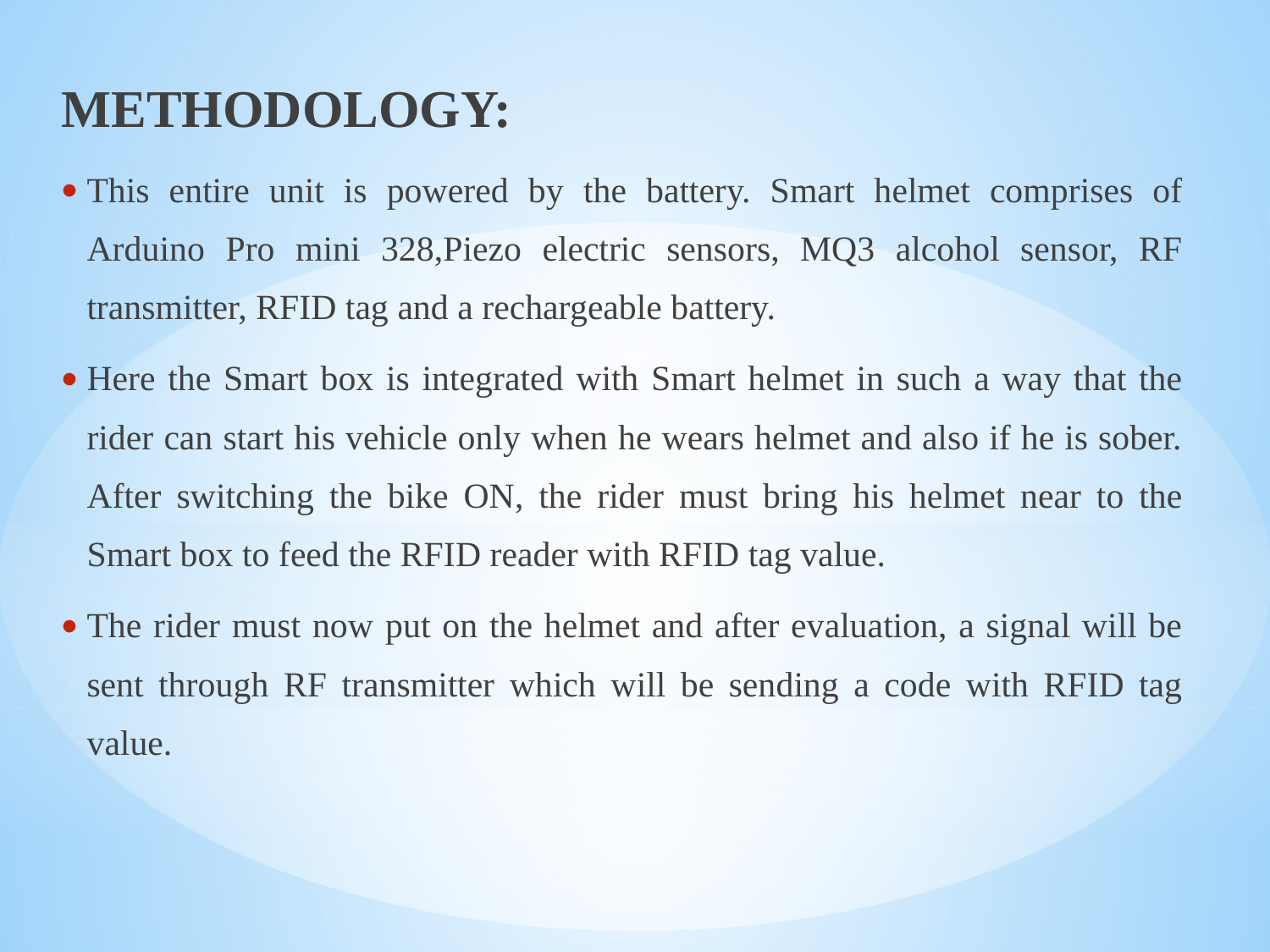

METHODOLOGY:
This entire unit is powered by the battery. Smart helmet comprises of Arduino Pro mini 328,Piezo electric sensors, MQ3 alcohol sensor, RF transmitter, RFID tag and a rechargeable battery.
Here the Smart box is integrated with Smart helmet in such a way that the rider can start his vehicle only when he wears helmet and also if he is sober. After switching the bike ON, the rider must bring his helmet near to the Smart box to feed the RFID reader with RFID tag value.
The rider must now put on the helmet and after evaluation, a signal will be sent through RF transmitter which will be sending a code with RFID tag value.